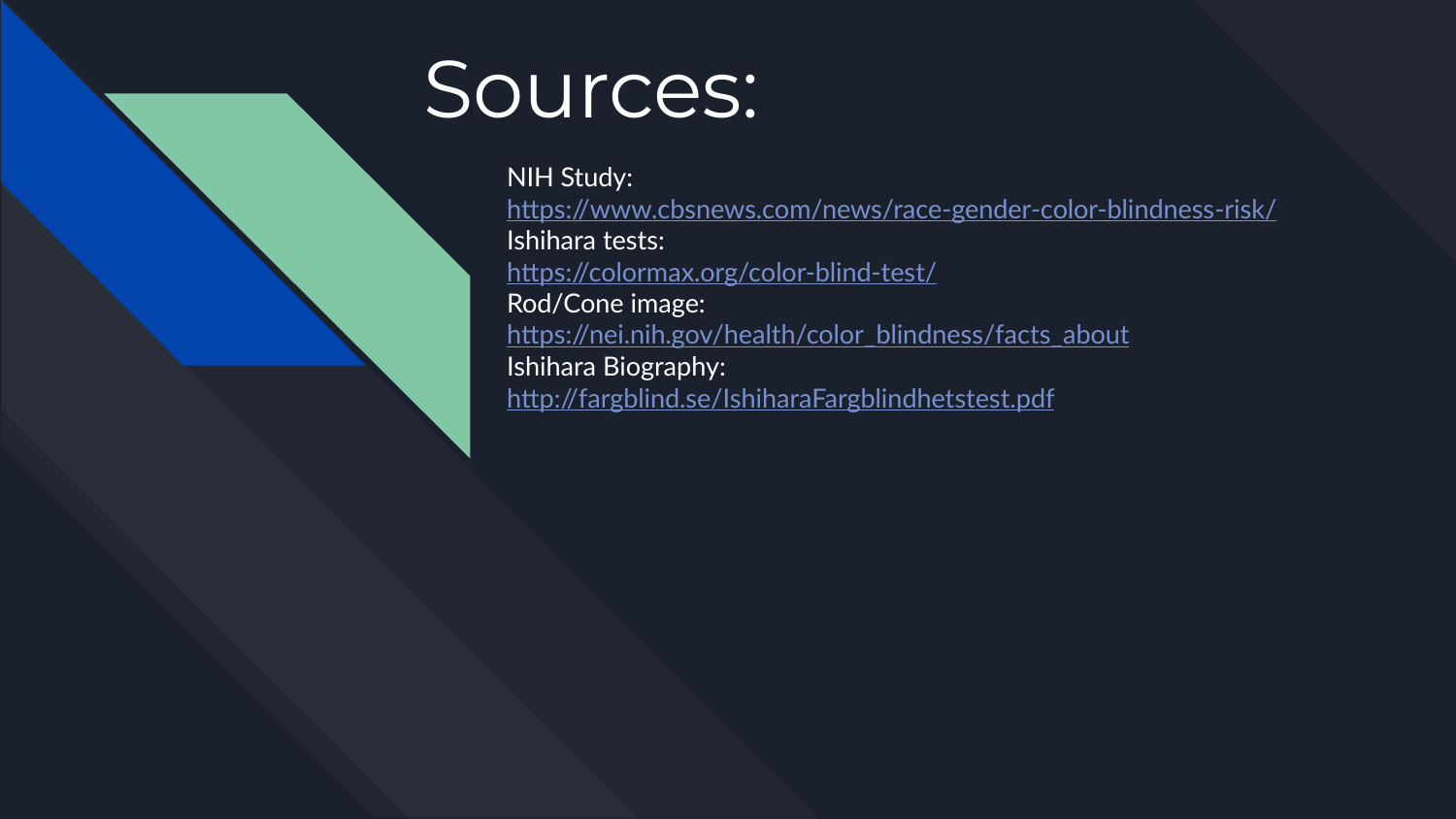

# Sources:
NIH Study:
https://www.cbsnews.com/news/race-gender-color-blindness-risk/
Ishihara tests:
https://colormax.org/color-blind-test/
Rod/Cone image:
https://nei.nih.gov/health/color_blindness/facts_about
Ishihara Biography:
http://fargblind.se/IshiharaFargblindhetstest.pdf